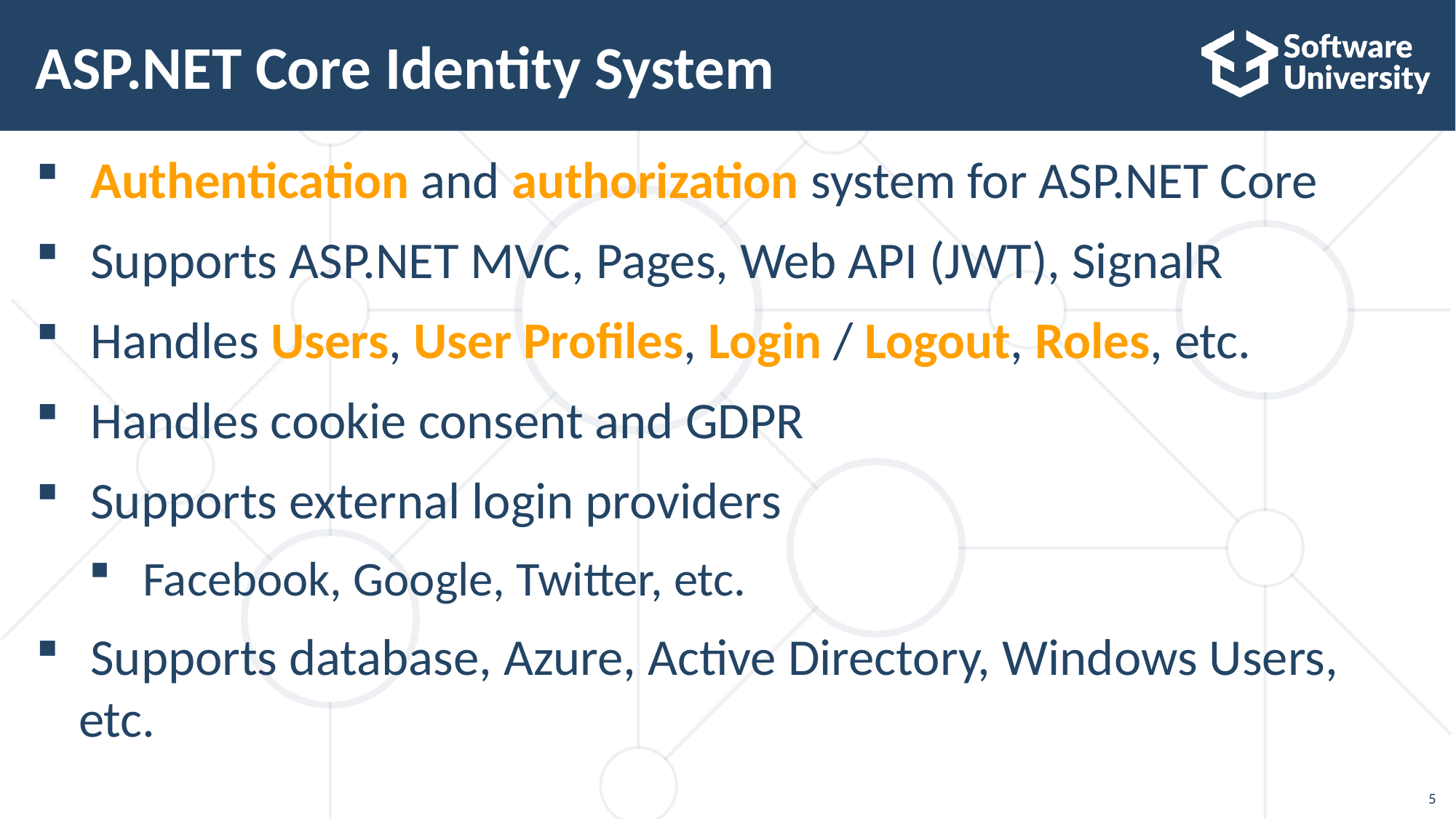

# ASP.NET Core Identity System
 Authentication and authorization system for ASP.NET Core
 Supports ASP.NET MVC, Pages, Web API (JWT), SignalR
 Handles Users, User Profiles, Login / Logout, Roles, etc.
 Handles cookie consent and GDPR
 Supports external login providers
 Facebook, Google, Twitter, etc.
 Supports database, Azure, Active Directory, Windows Users, etc.
5